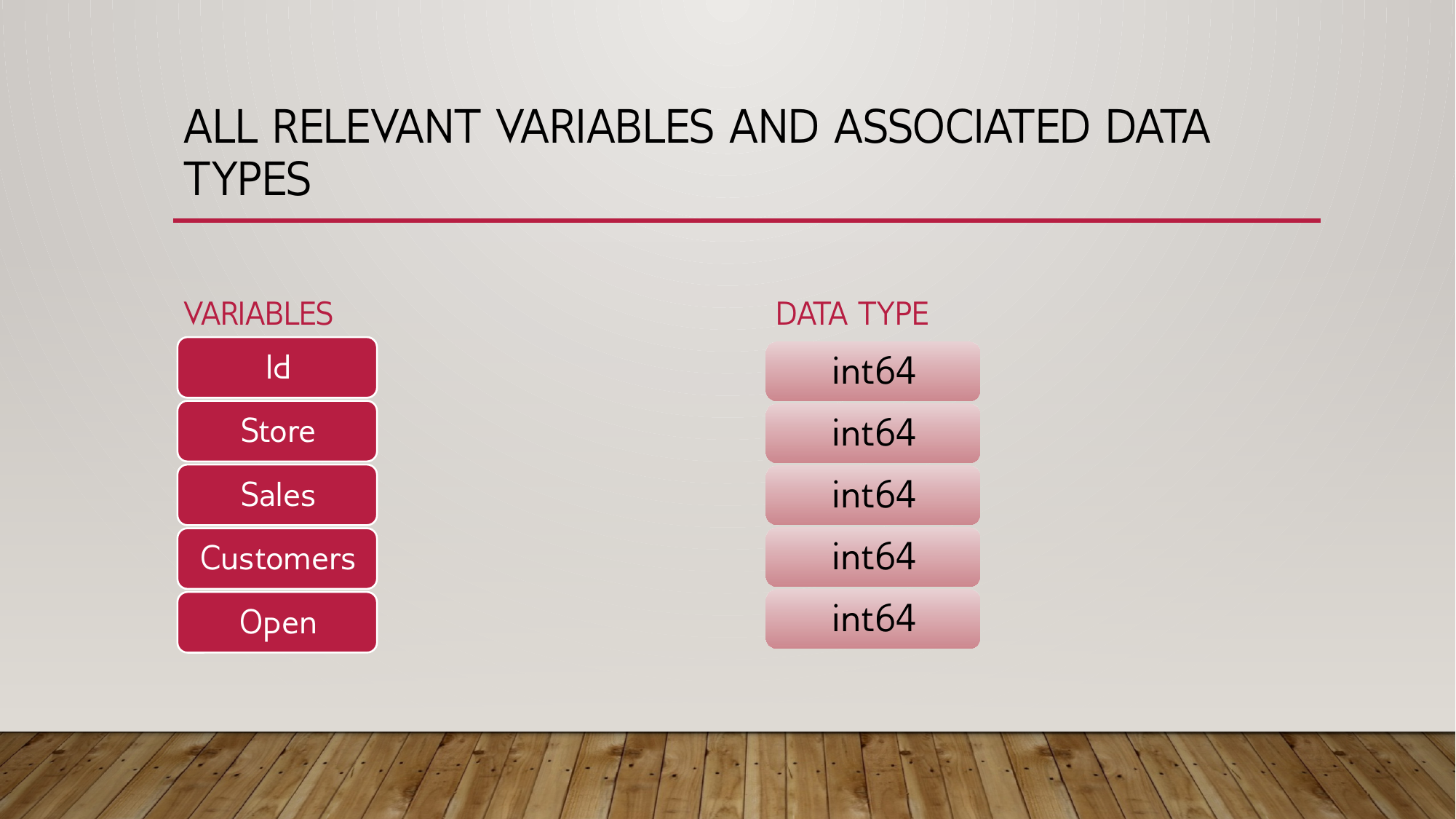

# All Relevant variables and associated data TYPES
Data type
variables
Id
Store
Sales
Customers
Open
int64
int64
int64
int64
int64